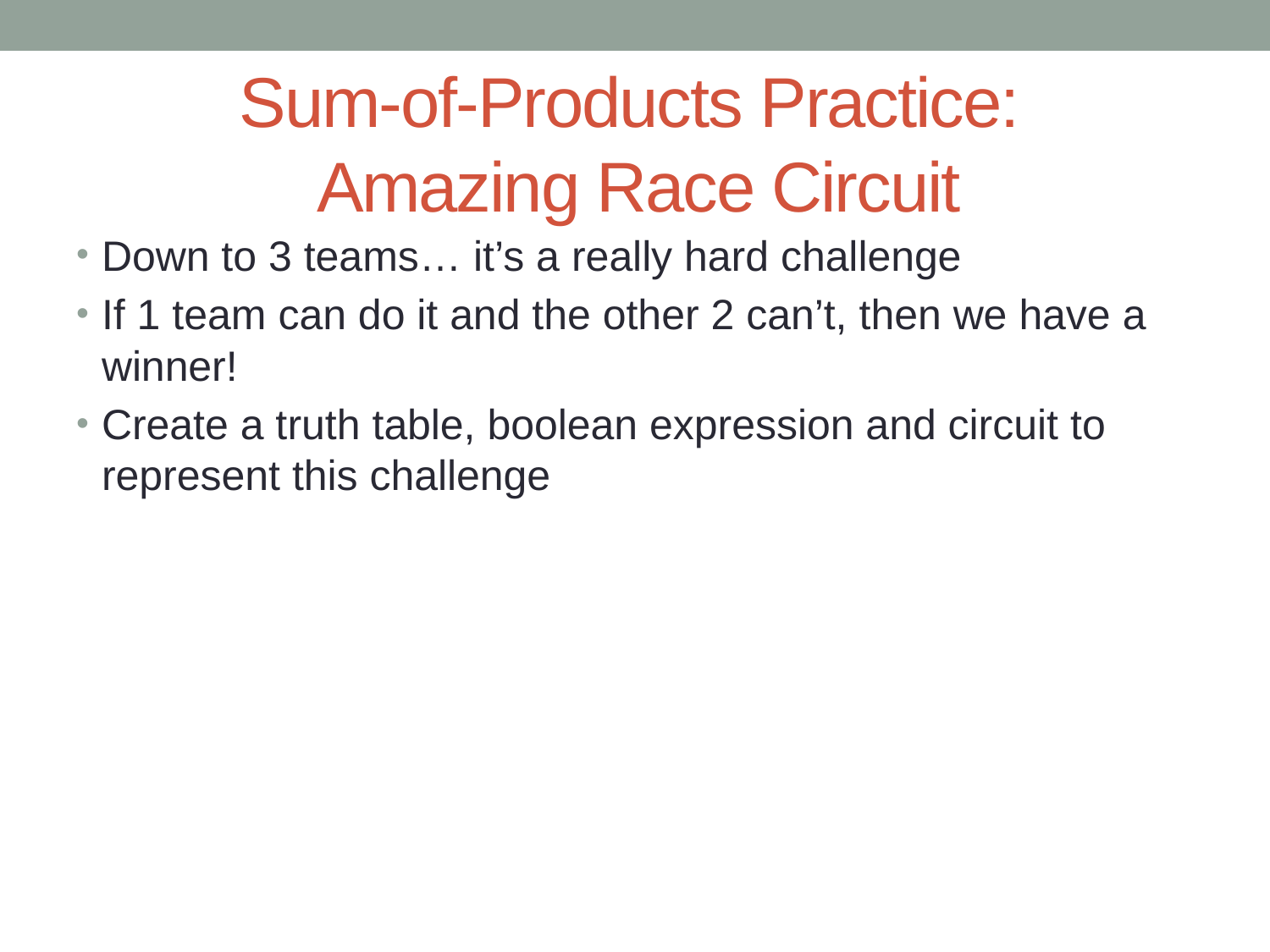

Sum-of-Products Practice:
Amazing Race Circuit
Down to 3 teams… it’s a really hard challenge
If 1 team can do it and the other 2 can’t, then we have a winner!
Create a truth table, boolean expression and circuit to represent this challenge